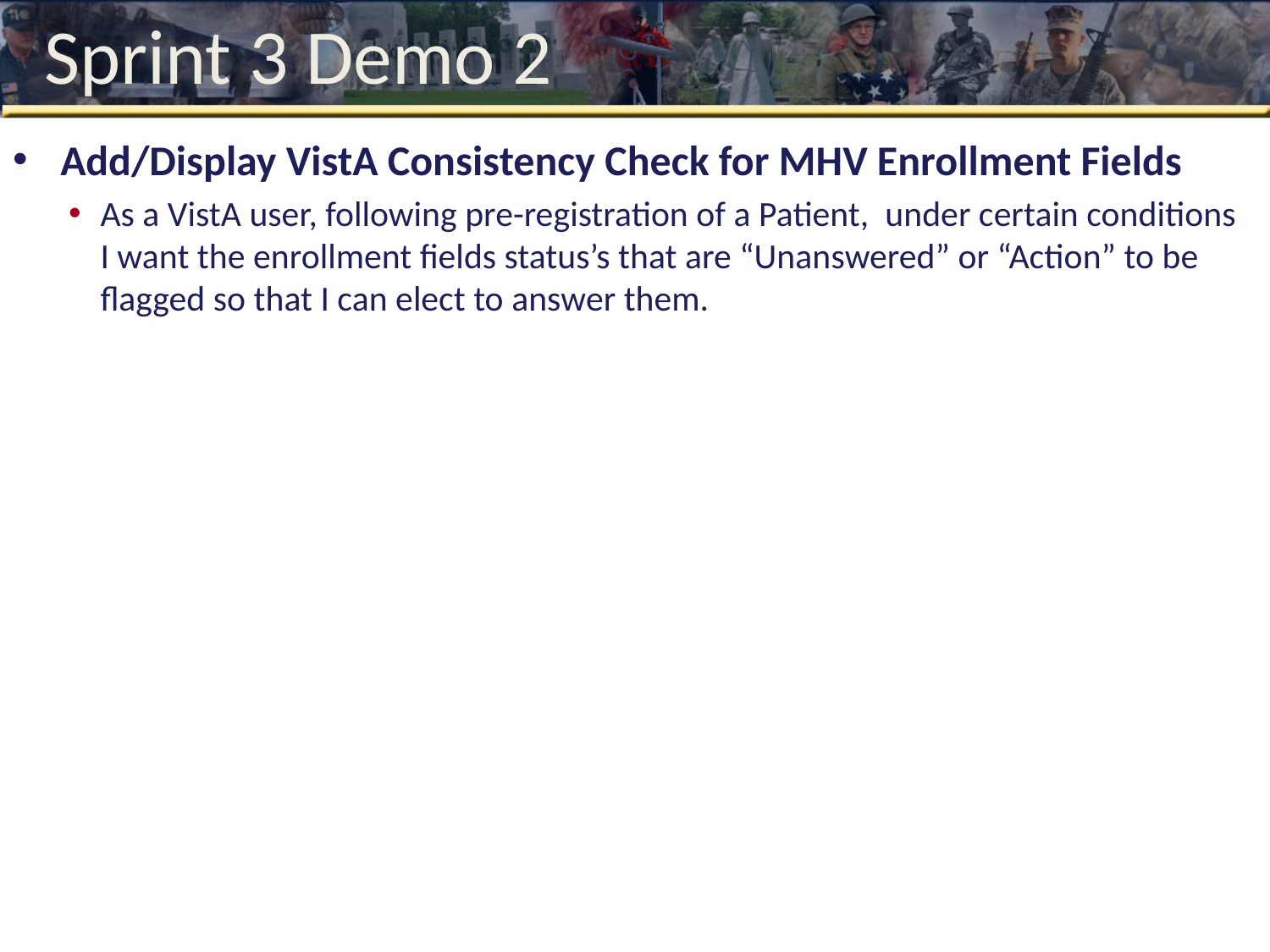

# Sprint 3 Demo 2
Add/Display VistA Consistency Check for MHV Enrollment Fields
As a VistA user, following pre-registration of a Patient,  under certain conditions I want the enrollment fields status’s that are “Unanswered” or “Action” to be flagged so that I can elect to answer them.